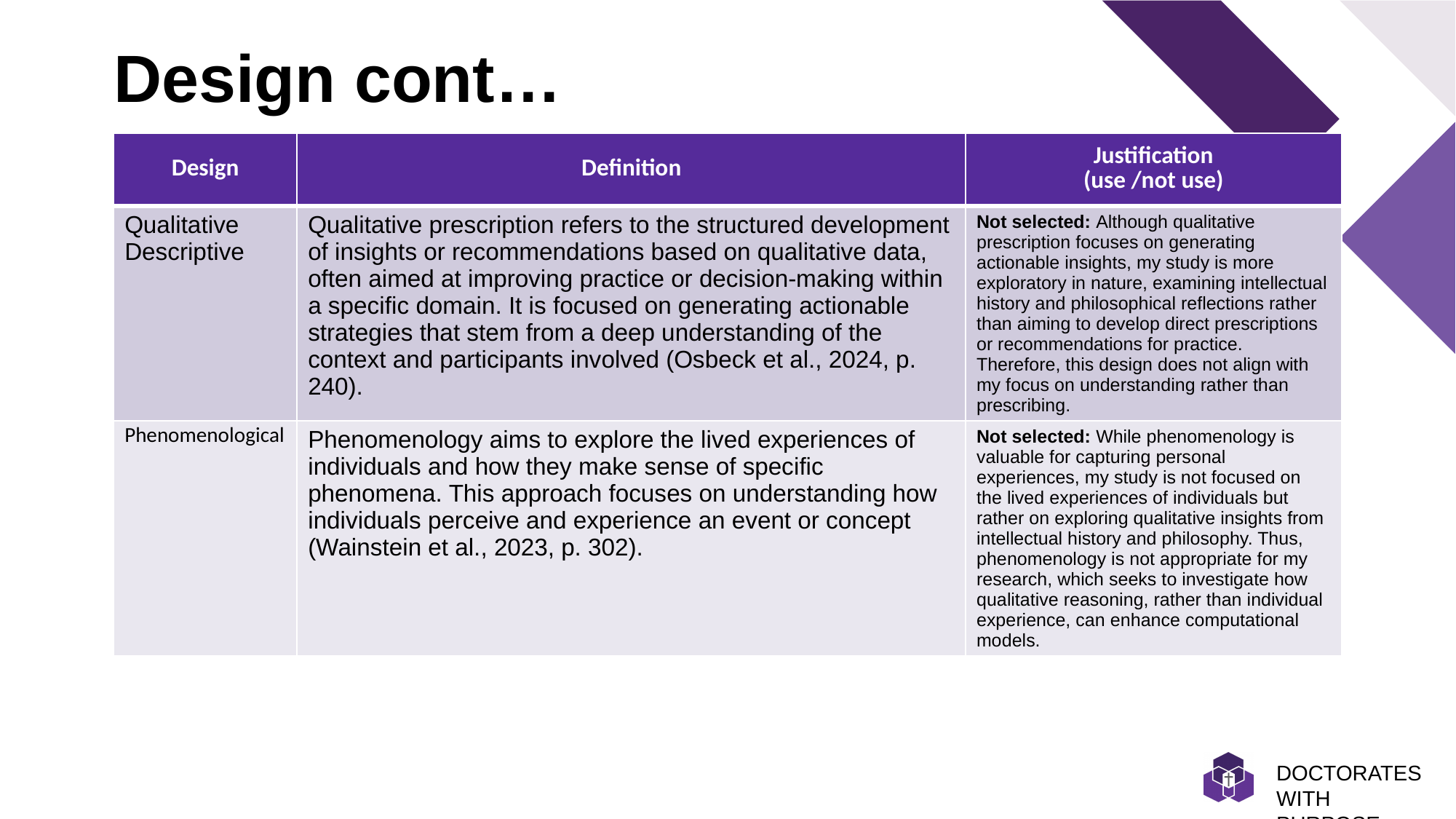

# Design cont…
| Design | Definition | Justification (use /not use) |
| --- | --- | --- |
| Qualitative Descriptive | Qualitative prescription refers to the structured development of insights or recommendations based on qualitative data, often aimed at improving practice or decision-making within a specific domain. It is focused on generating actionable strategies that stem from a deep understanding of the context and participants involved (Osbeck et al., 2024, p. 240). | Not selected: Although qualitative prescription focuses on generating actionable insights, my study is more exploratory in nature, examining intellectual history and philosophical reflections rather than aiming to develop direct prescriptions or recommendations for practice. Therefore, this design does not align with my focus on understanding rather than prescribing. |
| Phenomenological | Phenomenology aims to explore the lived experiences of individuals and how they make sense of specific phenomena. This approach focuses on understanding how individuals perceive and experience an event or concept (Wainstein et al., 2023, p. 302). | Not selected: While phenomenology is valuable for capturing personal experiences, my study is not focused on the lived experiences of individuals but rather on exploring qualitative insights from intellectual history and philosophy. Thus, phenomenology is not appropriate for my research, which seeks to investigate how qualitative reasoning, rather than individual experience, can enhance computational models. |
DOCTORATES WITH PURPOSE